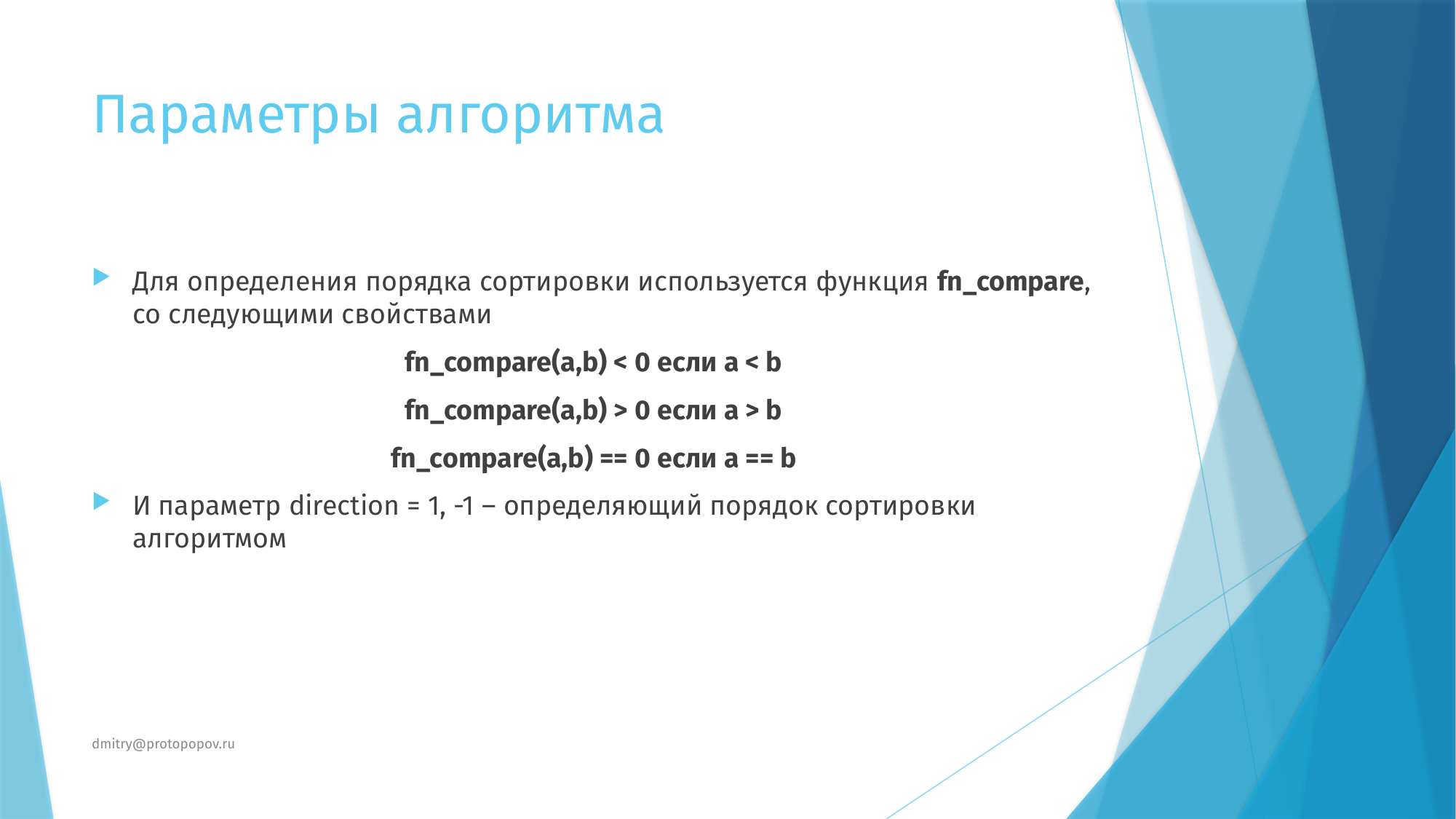

# Параметры алгоритма
Для определения порядка сортировки используется функция fn_compare, со следующими свойствами
fn_compare(a,b) < 0 если a < b
fn_compare(a,b) > 0 если a > b
fn_compare(a,b) == 0 если a == b
И параметр direction = 1, -1 – определяющий порядок сортировки алгоритмом

dmitry@protopopov.ru